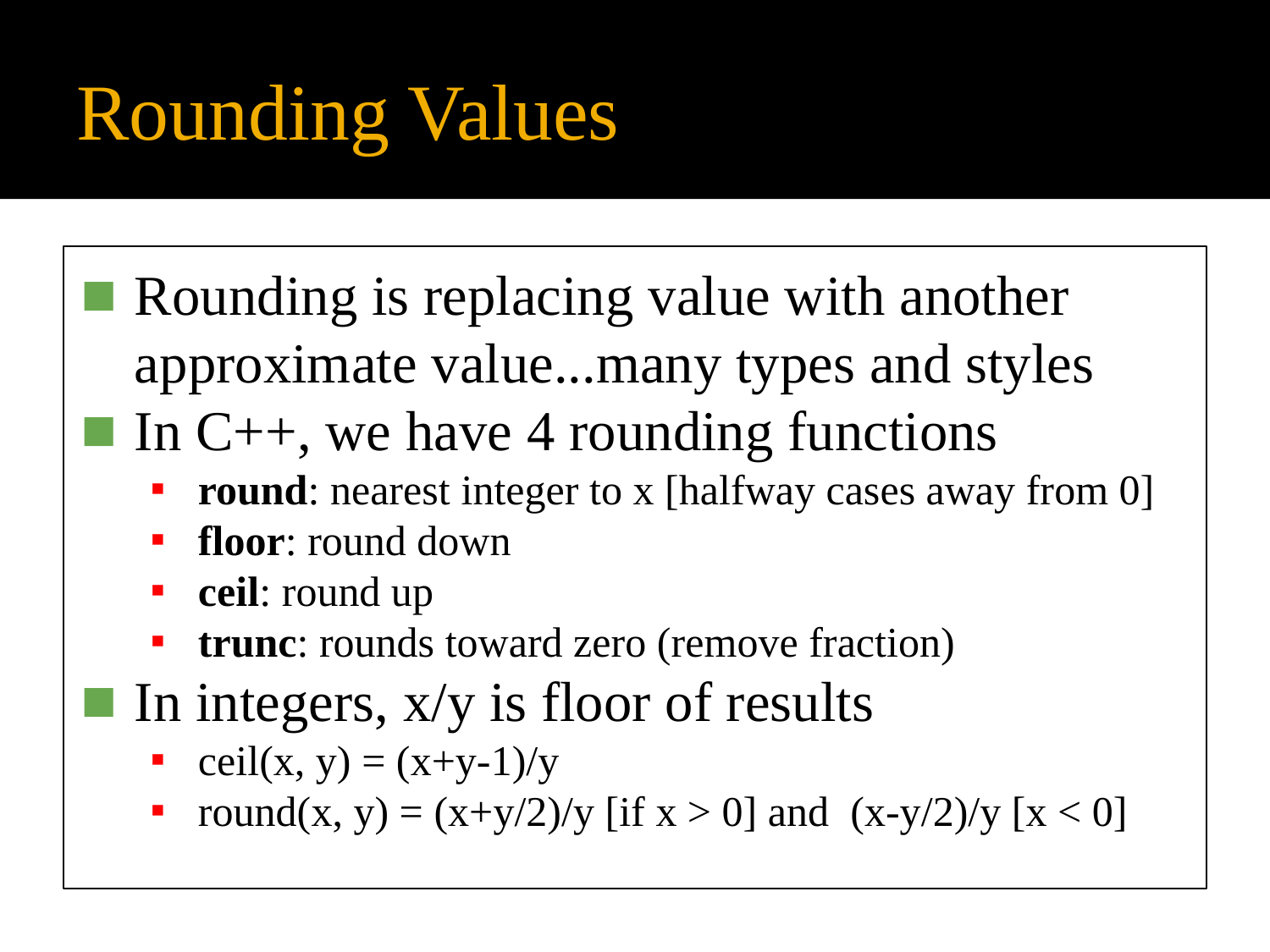

# Rounding Values
Rounding is replacing value with another approximate value...many types and styles
In C++, we have 4 rounding functions
round: nearest integer to x [halfway cases away from 0]
floor: round down
ceil: round up
trunc: rounds toward zero (remove fraction)
In integers, x/y is floor of results
ceil(x, y) = (x+y-1)/y
round(x, y) = (x+y/2)/y [if x > 0] and  (x-y/2)/y [x < 0]